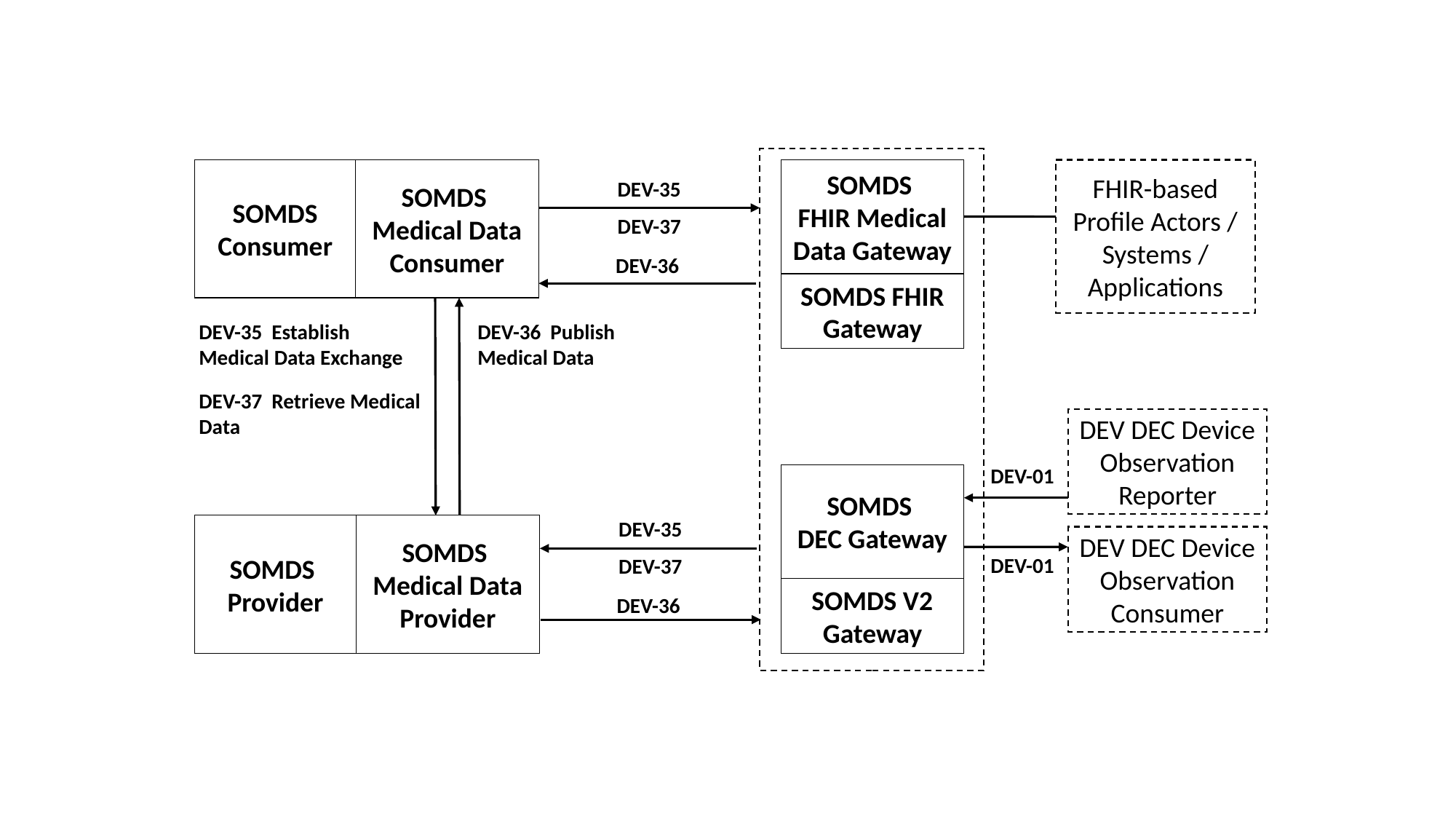

SOMDS Consumer
SOMDS
Medical Data Consumer
SOMDS
FHIR Medical Data Gateway
SOMDS FHIR Gateway
FHIR-based Profile Actors / Systems / Applications
DEV-35
DEV-37
DEV-36
DEV-36  Publish Medical Data
DEV-35  Establish Medical Data Exchange
DEV-37  Retrieve Medical Data
DEV DEC Device Observation Reporter
DEV DEC Device Observation Consumer
DEV-01
SOMDS
DEC Gateway
SOMDS V2 Gateway
DEV-35
SOMDS
Provider
SOMDS
Medical Data Provider
DEV-01
DEV-37
DEV-36